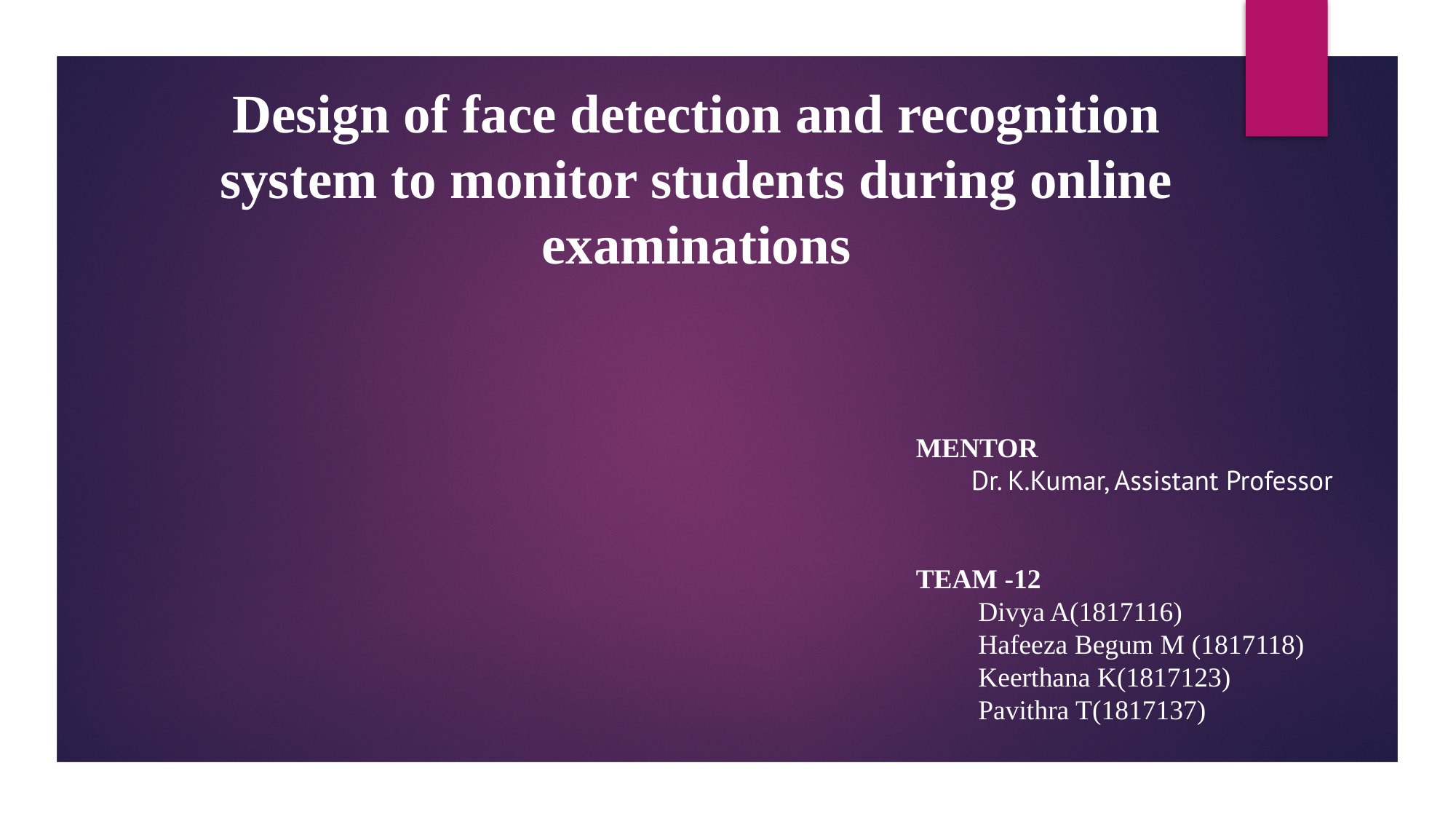

# Design of face detection and recognition system to monitor students during online examinations
MENTOR
        Dr. K.Kumar, Assistant Professor

TEAM -12
         Divya A(1817116)
         Hafeeza Begum M (1817118)
         Keerthana K(1817123)
         Pavithra T(1817137)